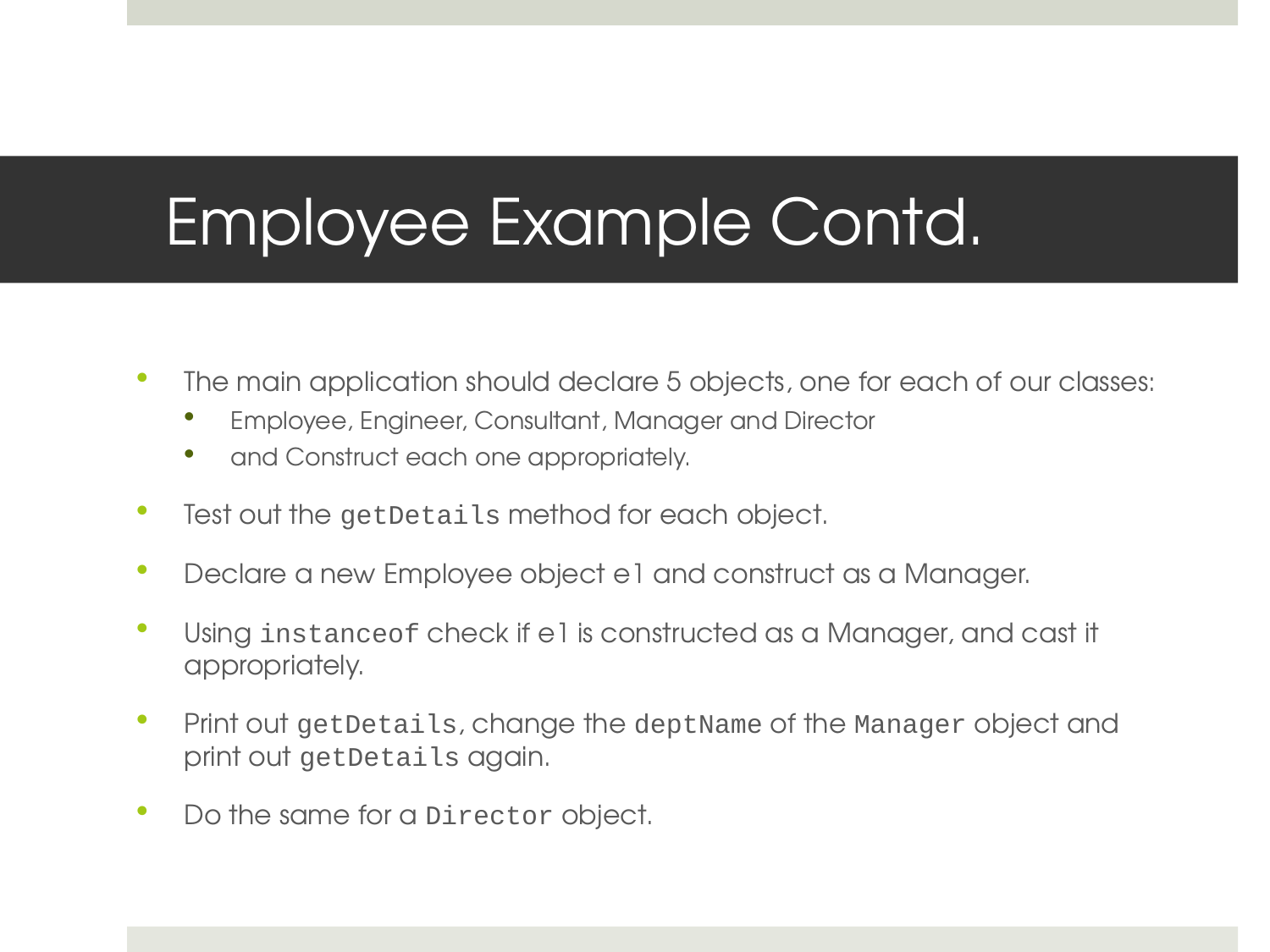

# Employee Example Contd.
The main application should declare 5 objects, one for each of our classes:
Employee, Engineer, Consultant, Manager and Director
and Construct each one appropriately.
Test out the getDetails method for each object.
Declare a new Employee object e1 and construct as a Manager.
Using instanceof check if e1 is constructed as a Manager, and cast it appropriately.
Print out getDetails, change the deptName of the Manager object and print out getDetails again.
Do the same for a Director object.